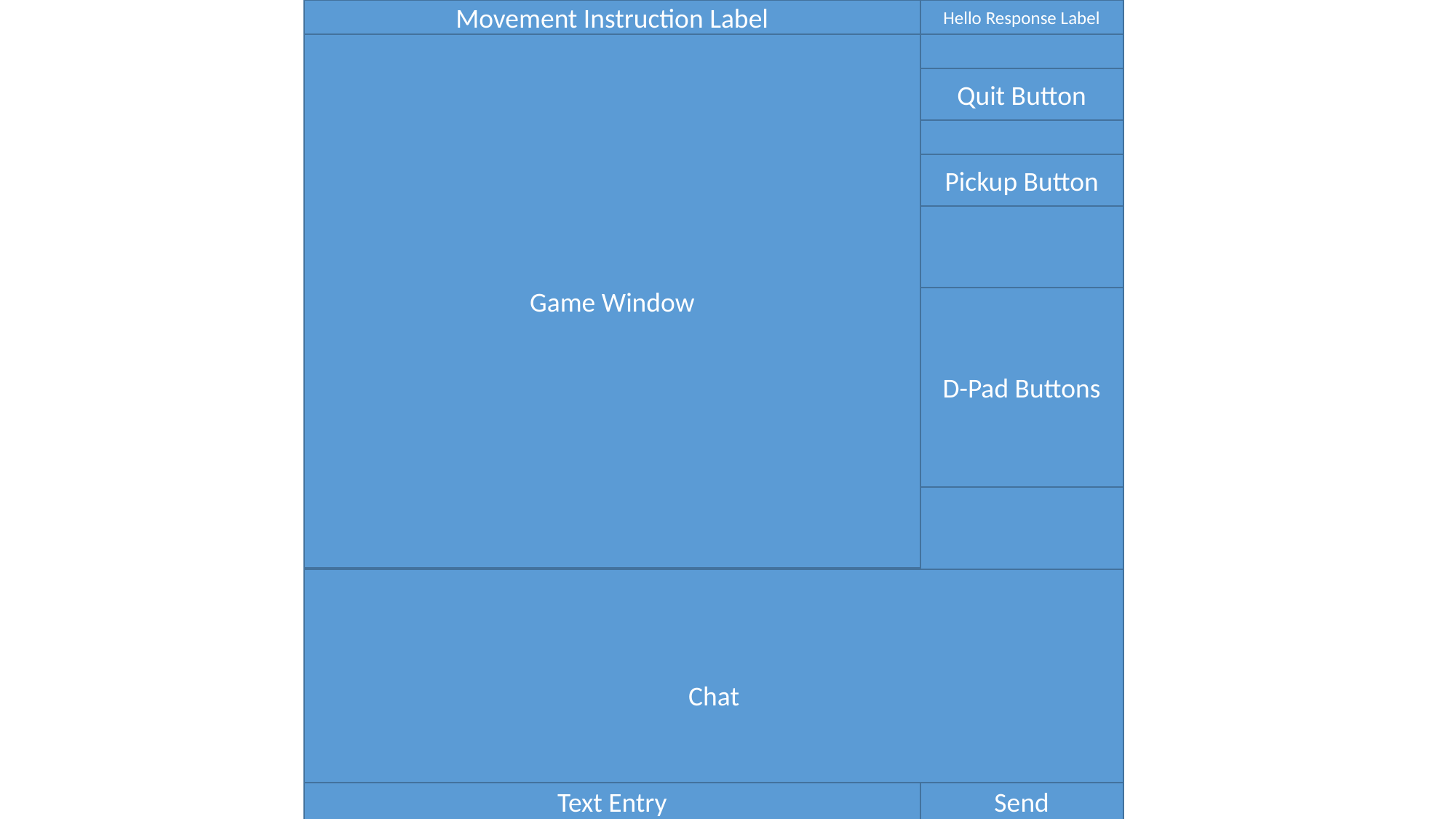

Movement Instruction Label
Hello Response Label

Game Window

Quit Button
Pickup Button
D-Pad Buttons
Chat
Text Entry
Send